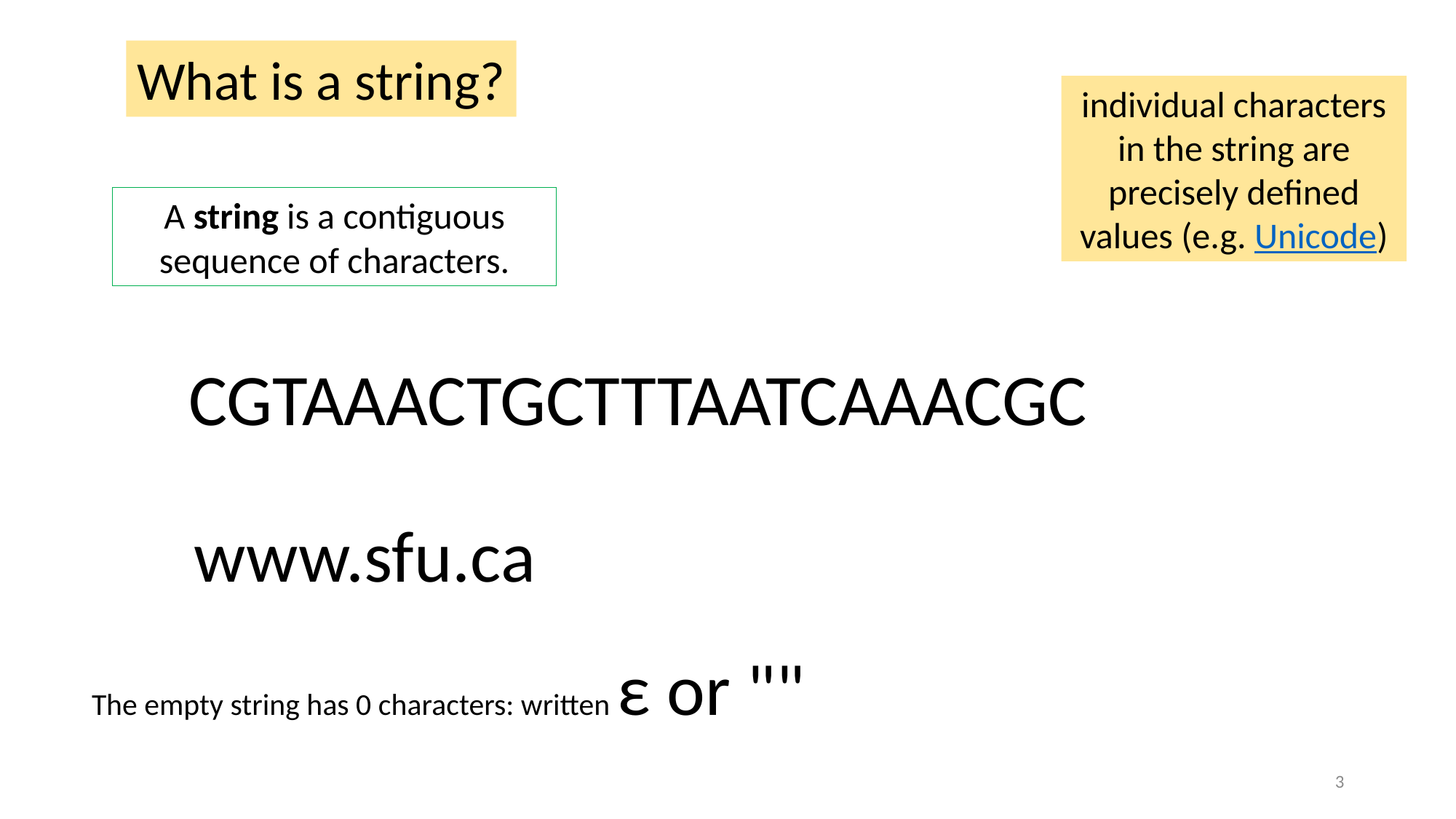

What is a string?
individual characters in the string are precisely defined values (e.g. Unicode)
A string is a contiguous sequence of characters.
CGTAAACTGCTTTAATCAAACGC
www.sfu.ca
The empty string has 0 characters: written ε or ""
3